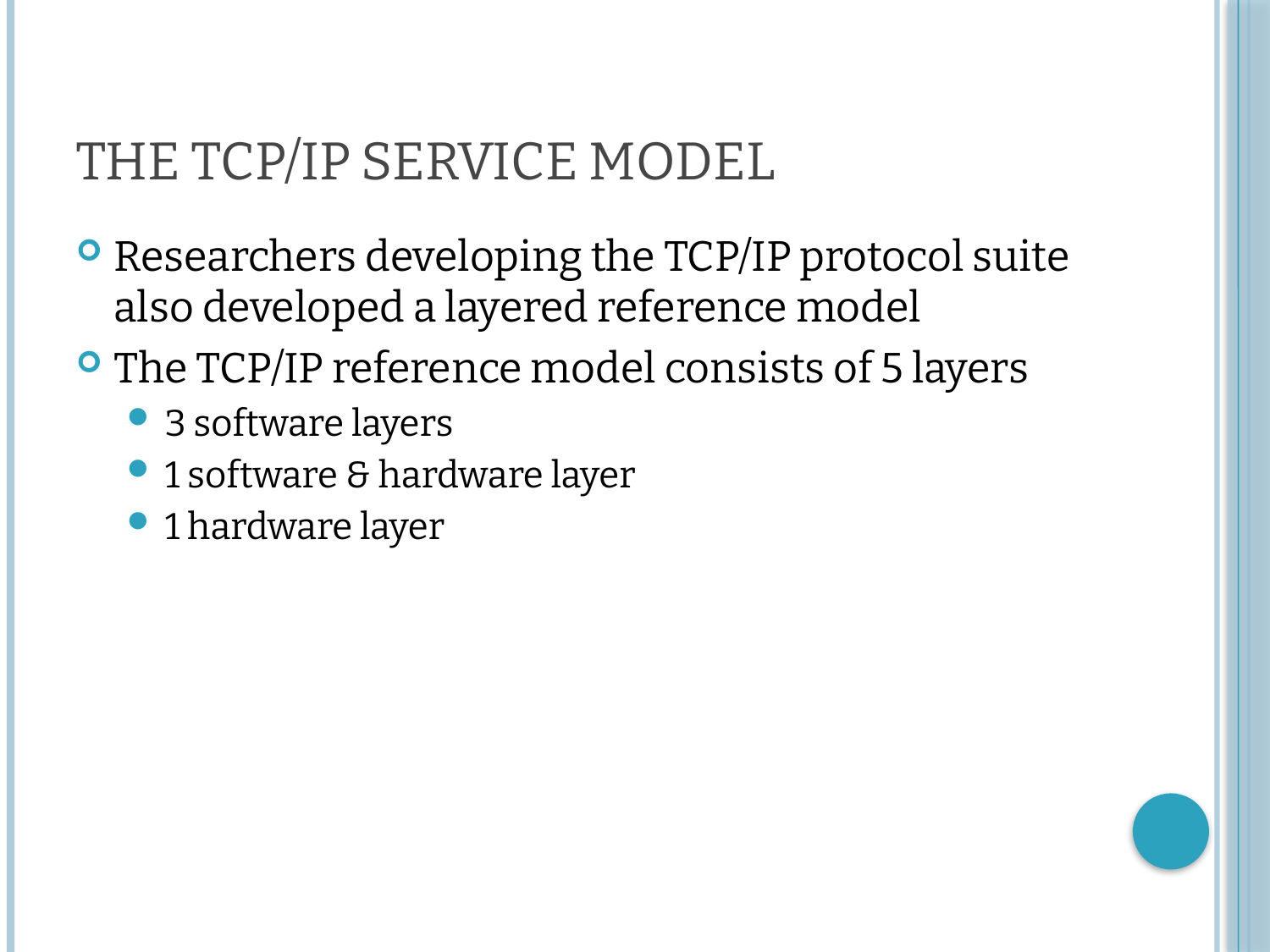

# The TCP/IP Service Model
Researchers developing the TCP/IP protocol suite also developed a layered reference model
The TCP/IP reference model consists of 5 layers
3 software layers
1 software & hardware layer
1 hardware layer